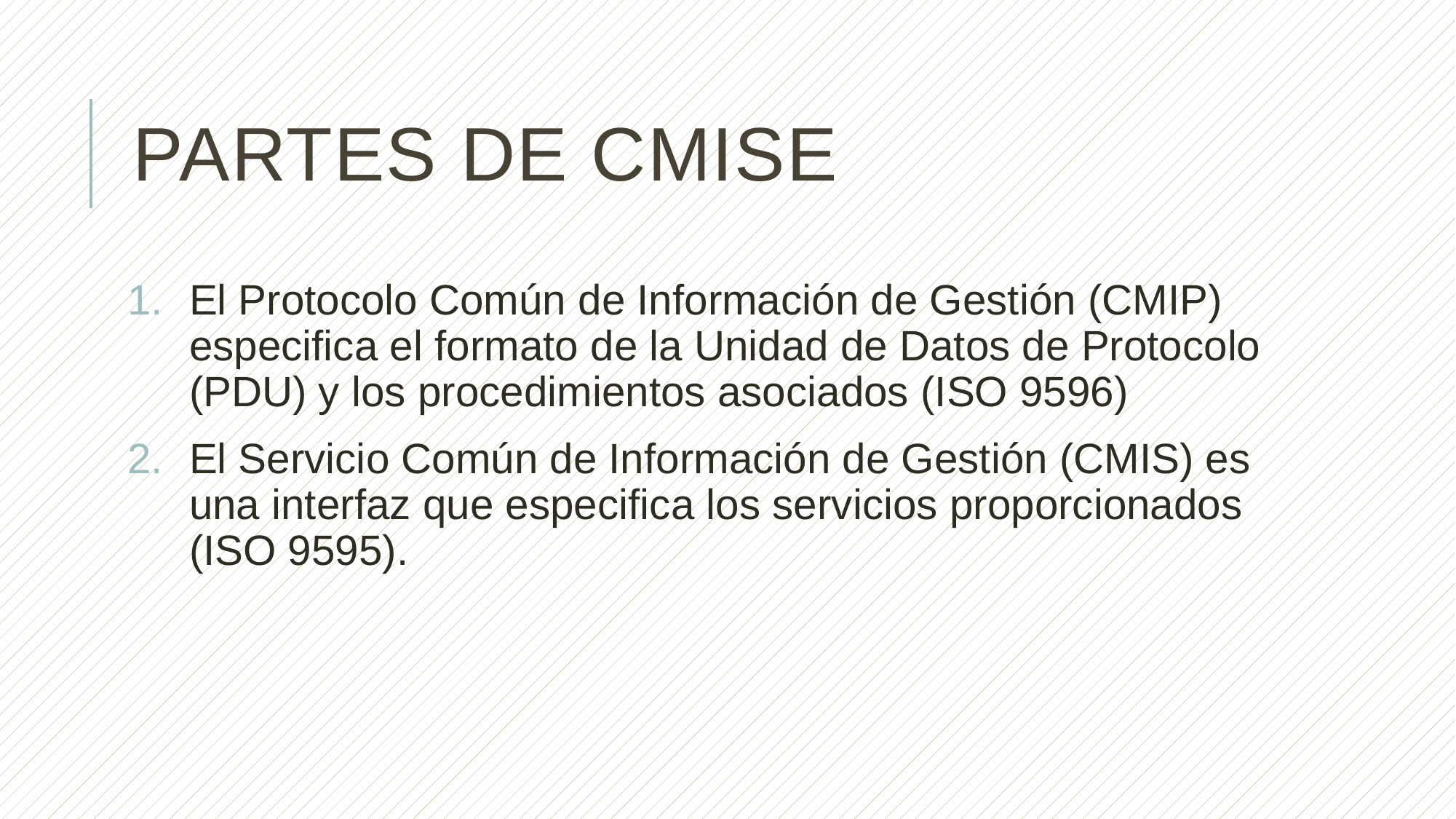

# Partes de CMISE
El Protocolo Común de Información de Gestión (CMIP) especifica el formato de la Unidad de Datos de Protocolo (PDU) y los procedimientos asociados (ISO 9596)
El Servicio Común de Información de Gestión (CMIS) es una interfaz que especifica los servicios proporcionados (ISO 9595).